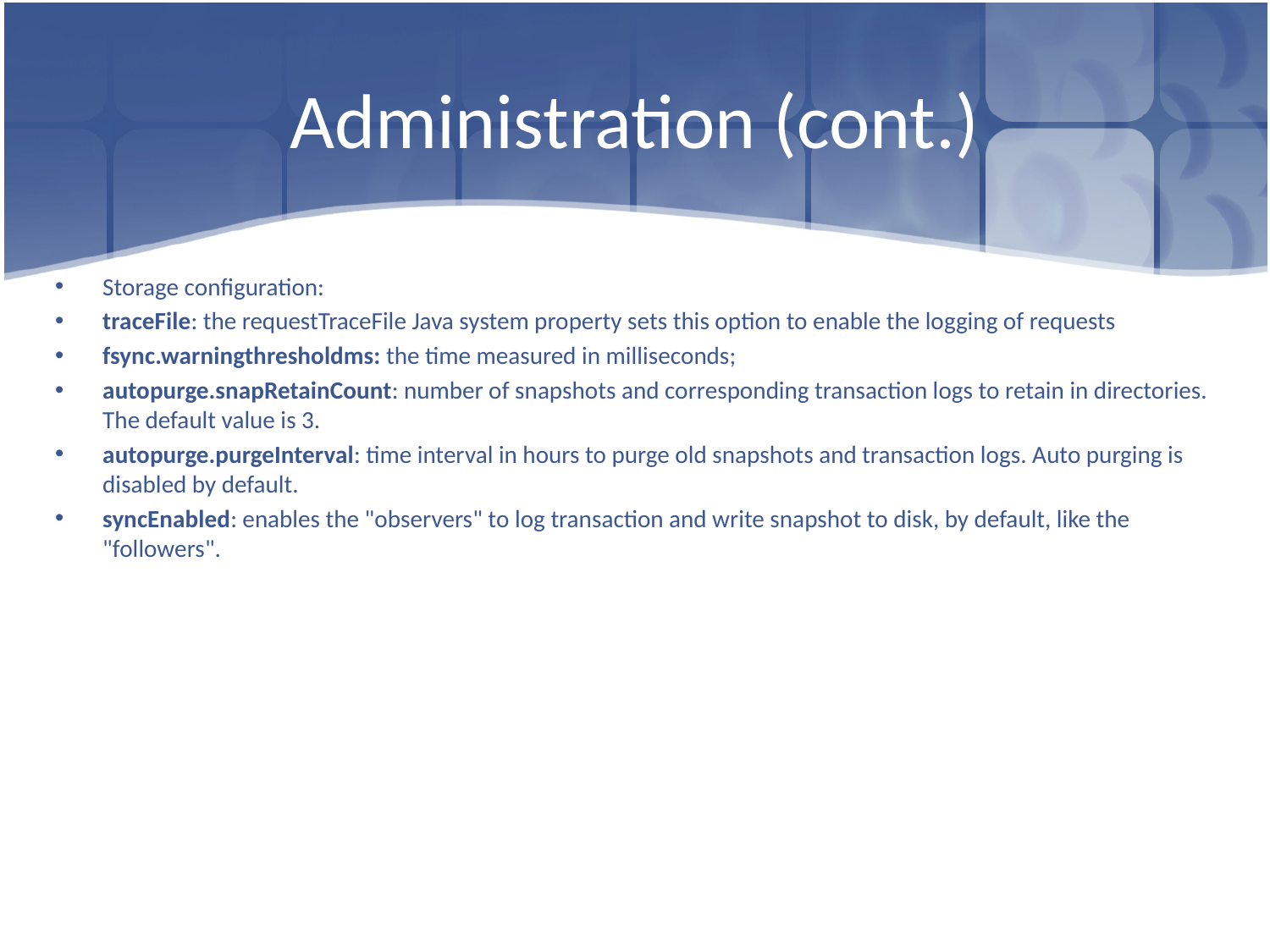

# Administration (cont.)
Storage configuration:
traceFile: the requestTraceFile Java system property sets this option to enable the logging of requests
fsync.warningthresholdms: the time measured in milliseconds;
autopurge.snapRetainCount: number of snapshots and corresponding transaction logs to retain in directories. The default value is 3.
autopurge.purgeInterval: time interval in hours to purge old snapshots and transaction logs. Auto purging is disabled by default.
syncEnabled: enables the "observers" to log transaction and write snapshot to disk, by default, like the "followers".